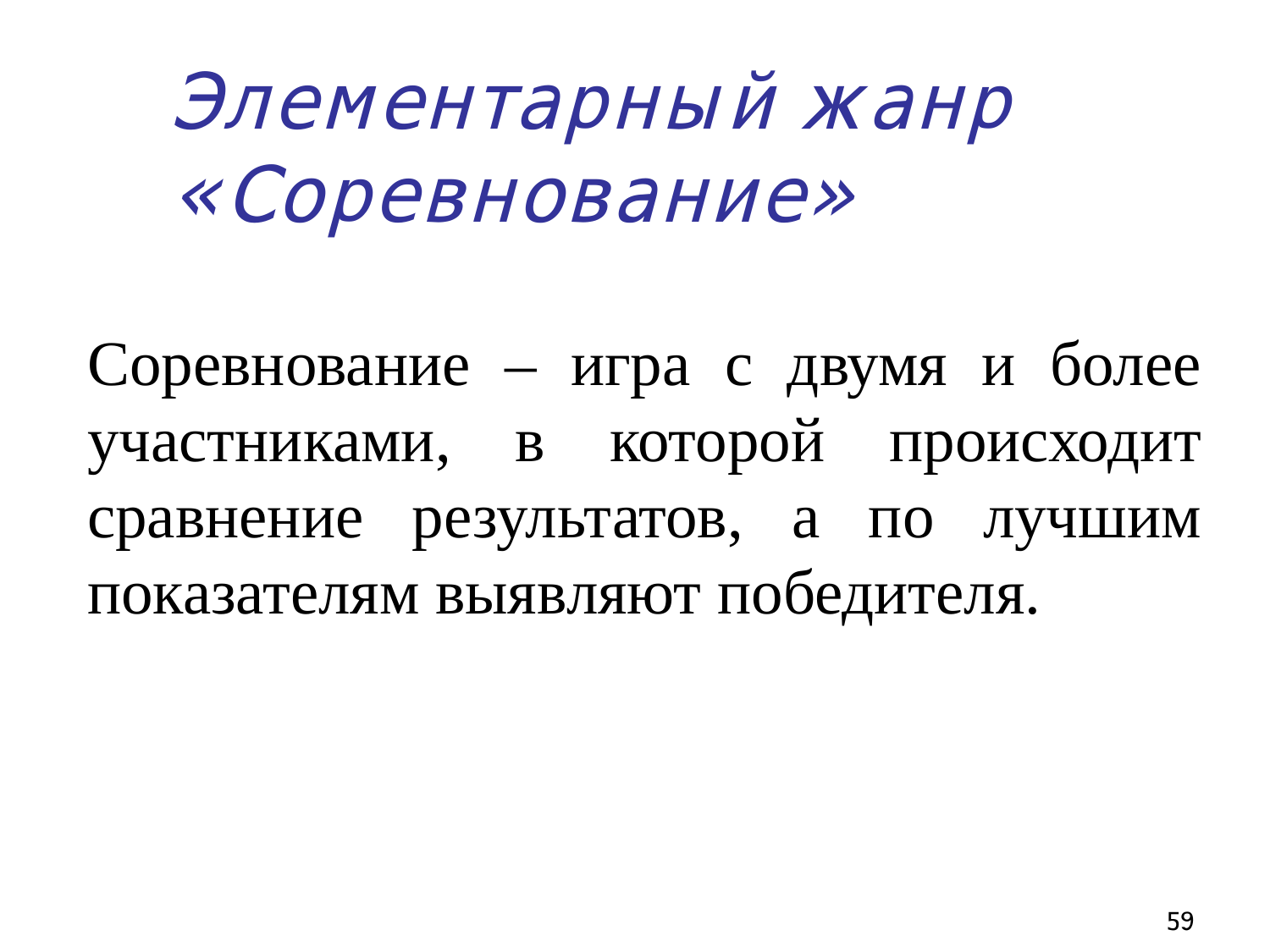

# Элементарный жанр «Соревнование»
Соревнование – игра с двумя и более участниками, в которой происходит сравнение результатов, а по лучшим показателям выявляют победителя.
59